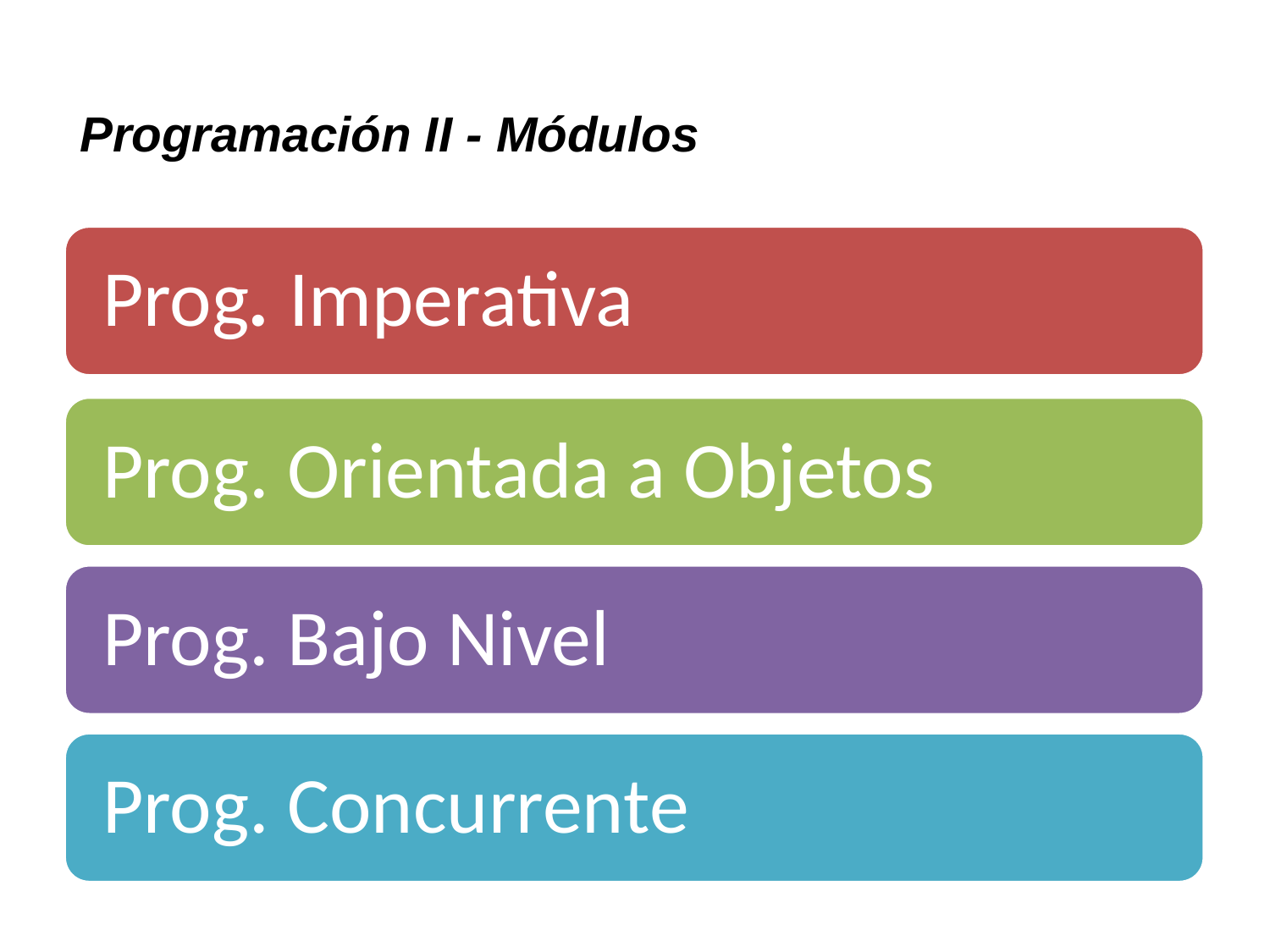

Programación II - Módulos
Prog. Imperativa
Prog. Orientada a Objetos
Prog. Bajo Nivel
Prog. Concurrente